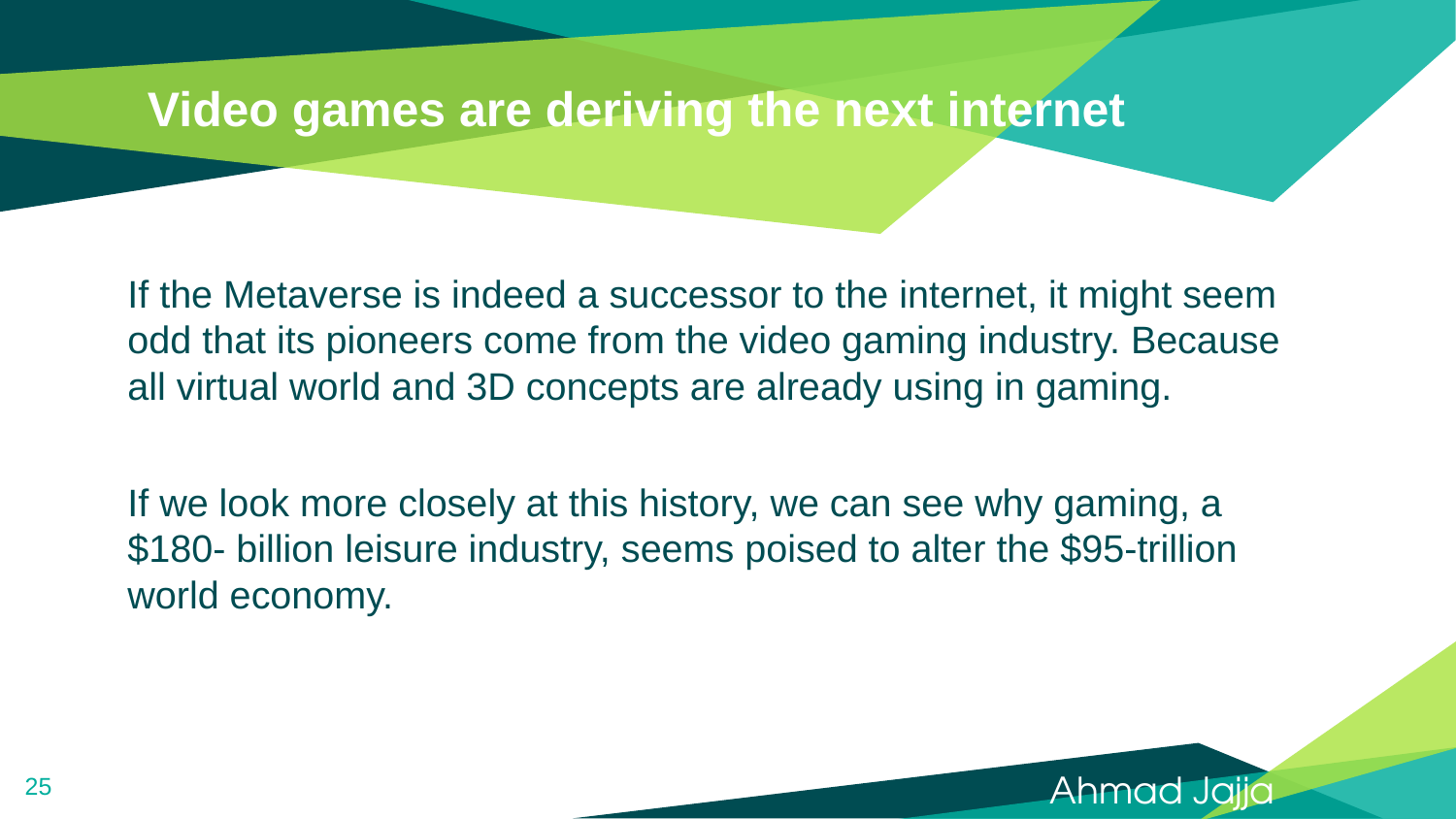

# Video games are deriving the next internet
If the Metaverse is indeed a successor to the internet, it might seem odd that its pioneers come from the video gaming industry. Because all virtual world and 3D concepts are already using in gaming.

If we look more closely at this history, we can see why gaming, a $180- billion leisure industry, seems poised to alter the $95-trillion world economy.

25
 Ahmad Jajja